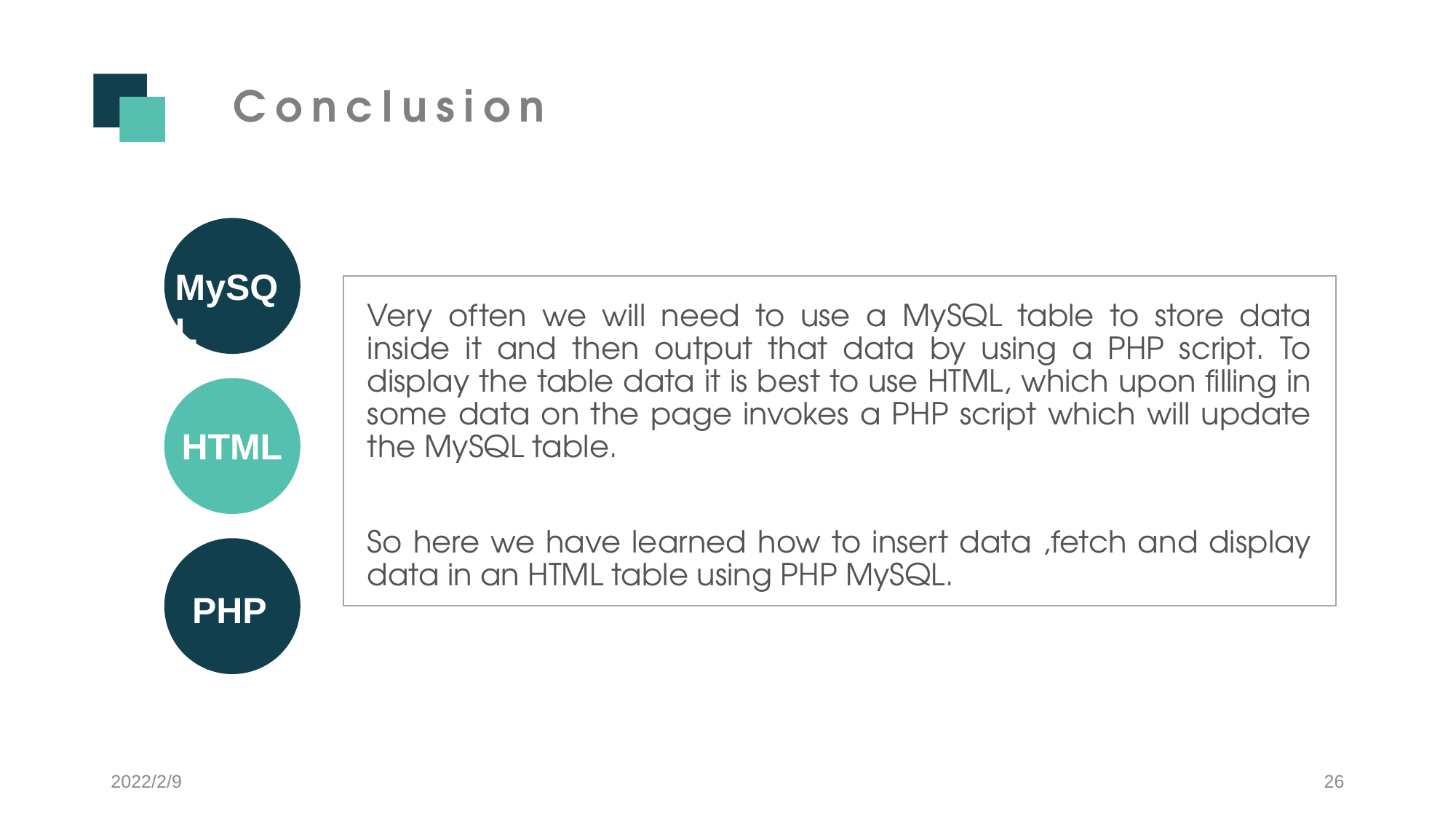

Conclusion

Very often we will need to use a MySQL table to store data inside it and then output that data by using a PHP script. To display the table data it is best to use HTML, which upon filling in some data on the page invokes a PHP script which will update the MySQL table.

So here we have learned how to insert data ,fetch and display data in an HTML table using PHP MySQL.

MySQL

HTML

PHP
2022/2/9
26